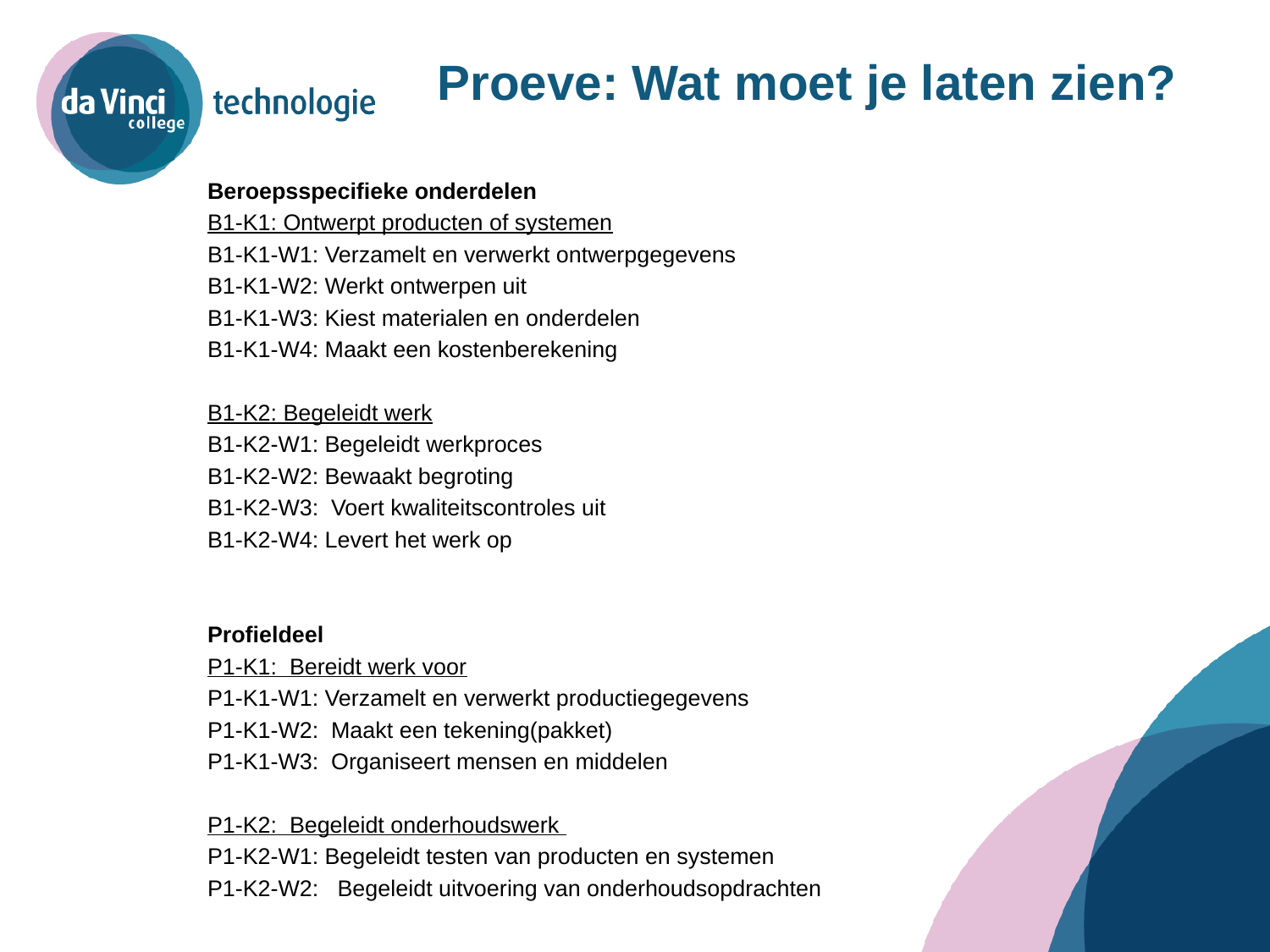

# Proeve: Wat moet je laten zien?

Beroepsspecifieke onderdelen
B1-K1: Ontwerpt producten of systemen
B1-K1-W1: Verzamelt en verwerkt ontwerpgegevens
B1-K1-W2: Werkt ontwerpen uit
B1-K1-W3: Kiest materialen en onderdelen
B1-K1-W4: Maakt een kostenberekening

B1-K2: Begeleidt werk
B1-K2-W1: Begeleidt werkproces
B1-K2-W2: Bewaakt begroting
B1-K2-W3:  Voert kwaliteitscontroles uit
B1-K2-W4: Levert het werk op

Profieldeel
P1-K1:  Bereidt werk voor
P1-K1-W1: Verzamelt en verwerkt productiegegevens
P1-K1-W2:  Maakt een tekening(pakket)
P1-K1-W3:  Organiseert mensen en middelen

P1-K2:  Begeleidt onderhoudswerk
P1-K2-W1: Begeleidt testen van producten en systemen
P1-K2-W2:   Begeleidt uitvoering van onderhoudsopdrachten